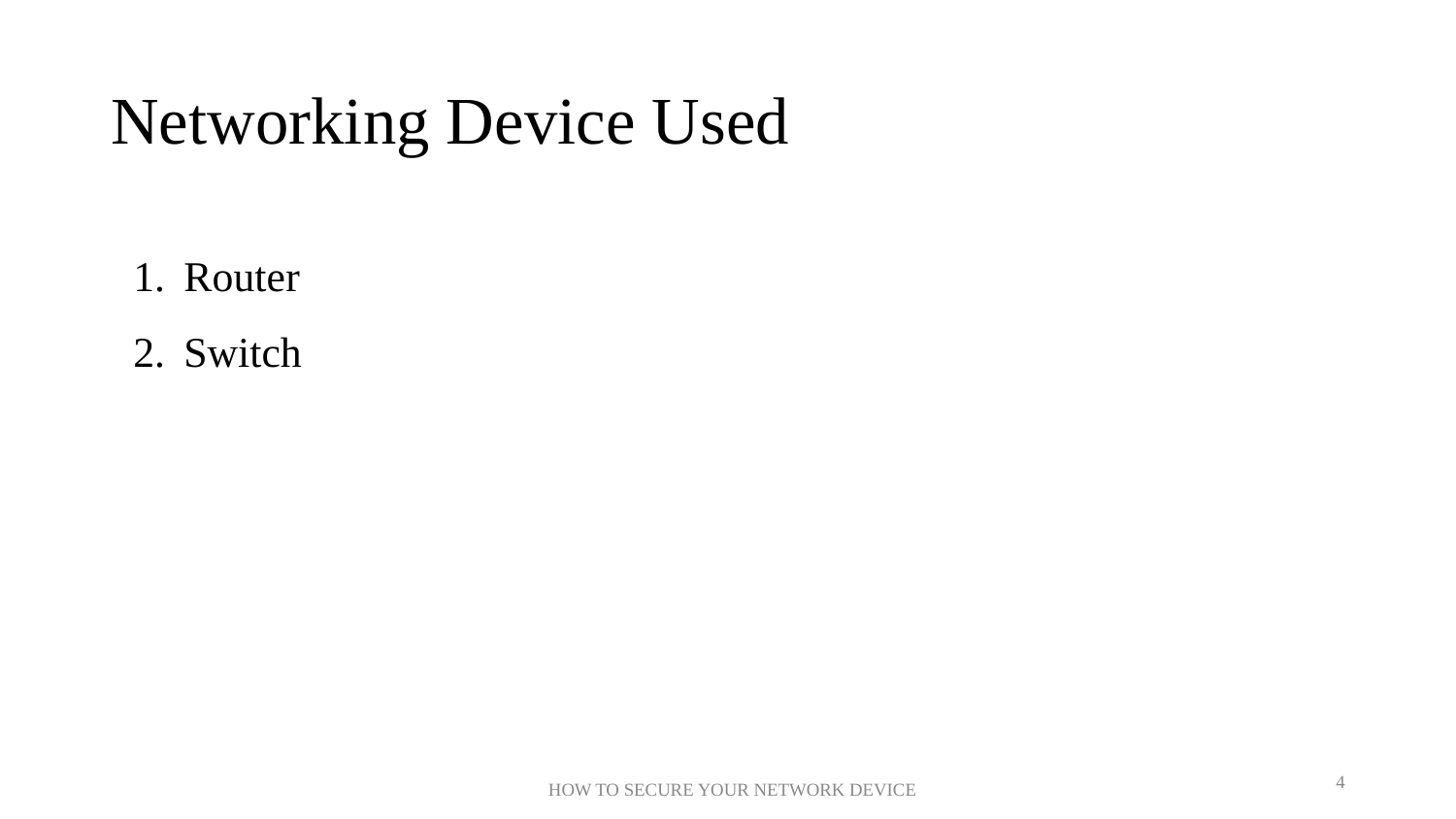

# Networking Device Used
Router
Switch
4
HOW TO SECURE YOUR NETWORK DEVICE